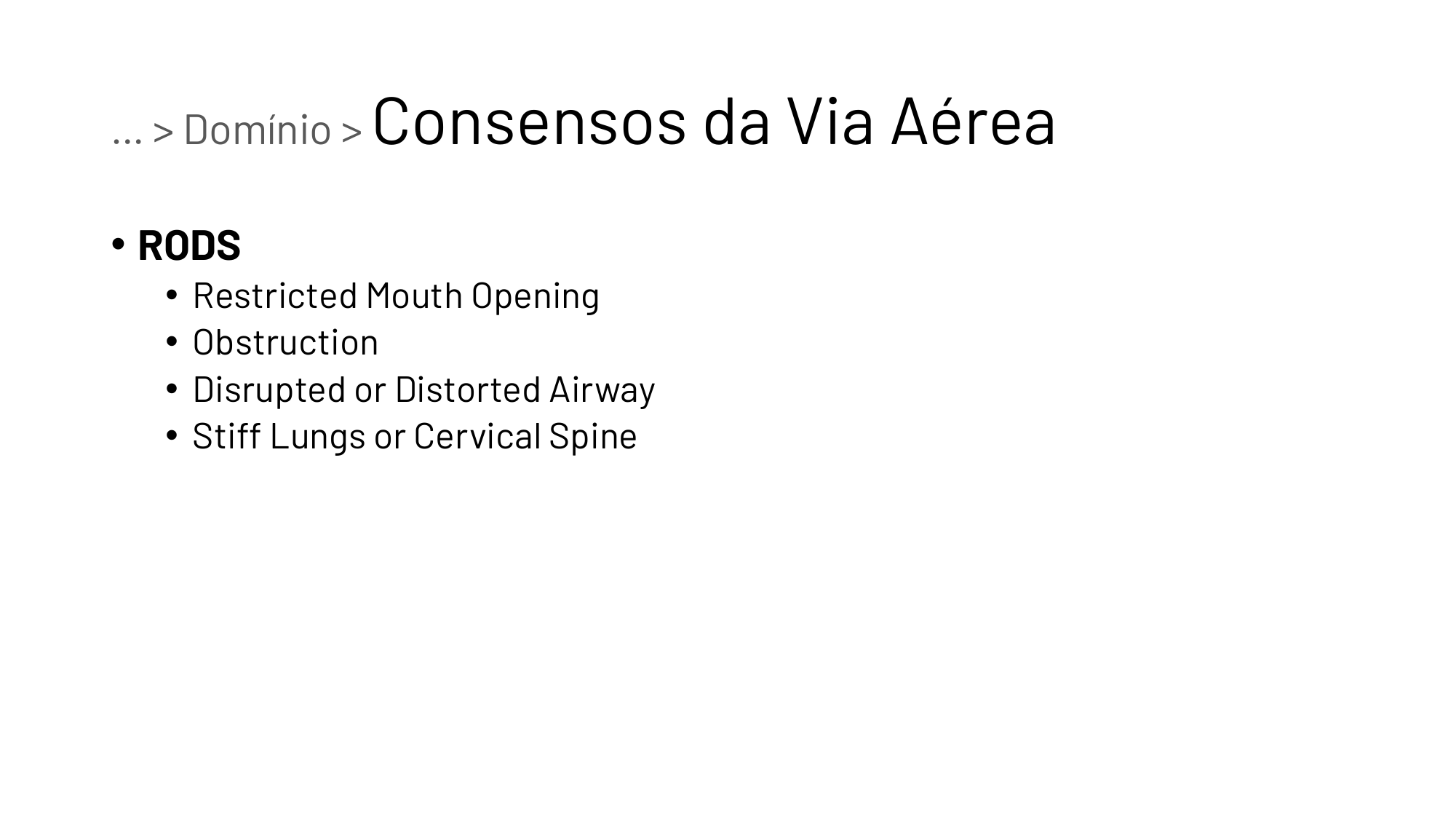

# … > Domínio > Consensos da Via Aérea
RODS
Restricted Mouth Opening
Obstruction
Disrupted or Distorted Airway
Stiff Lungs or Cervical Spine